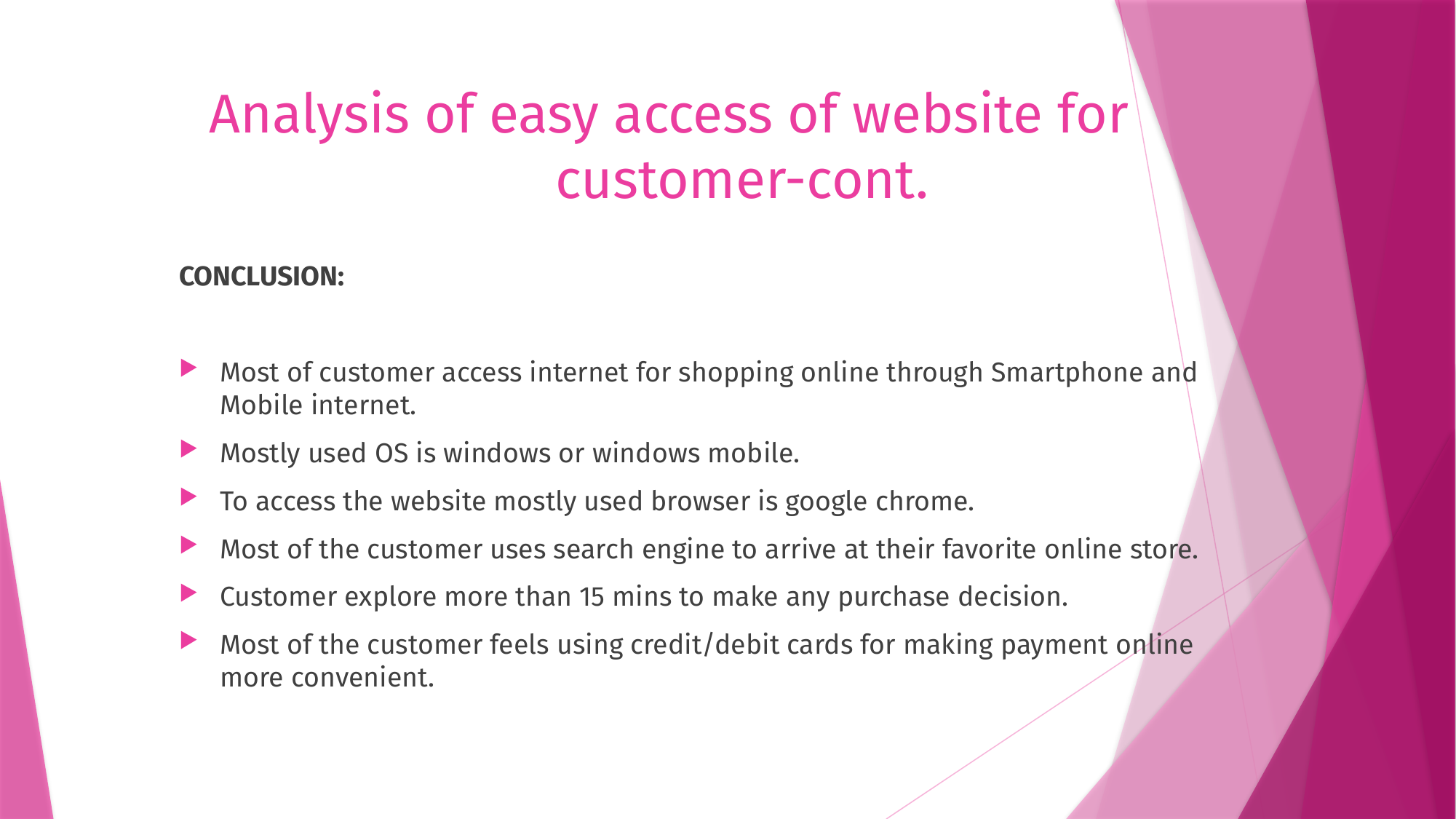

# Analysis of easy access of website for           customer-cont.
CONCLUSION:

Most of customer access internet for shopping online through Smartphone and Mobile internet.
Mostly used OS is windows or windows mobile.
To access the website mostly used browser is google chrome.
Most of the customer uses search engine to arrive at their favorite online store.
Customer explore more than 15 mins to make any purchase decision.
Most of the customer feels using credit/debit cards for making payment online more convenient.